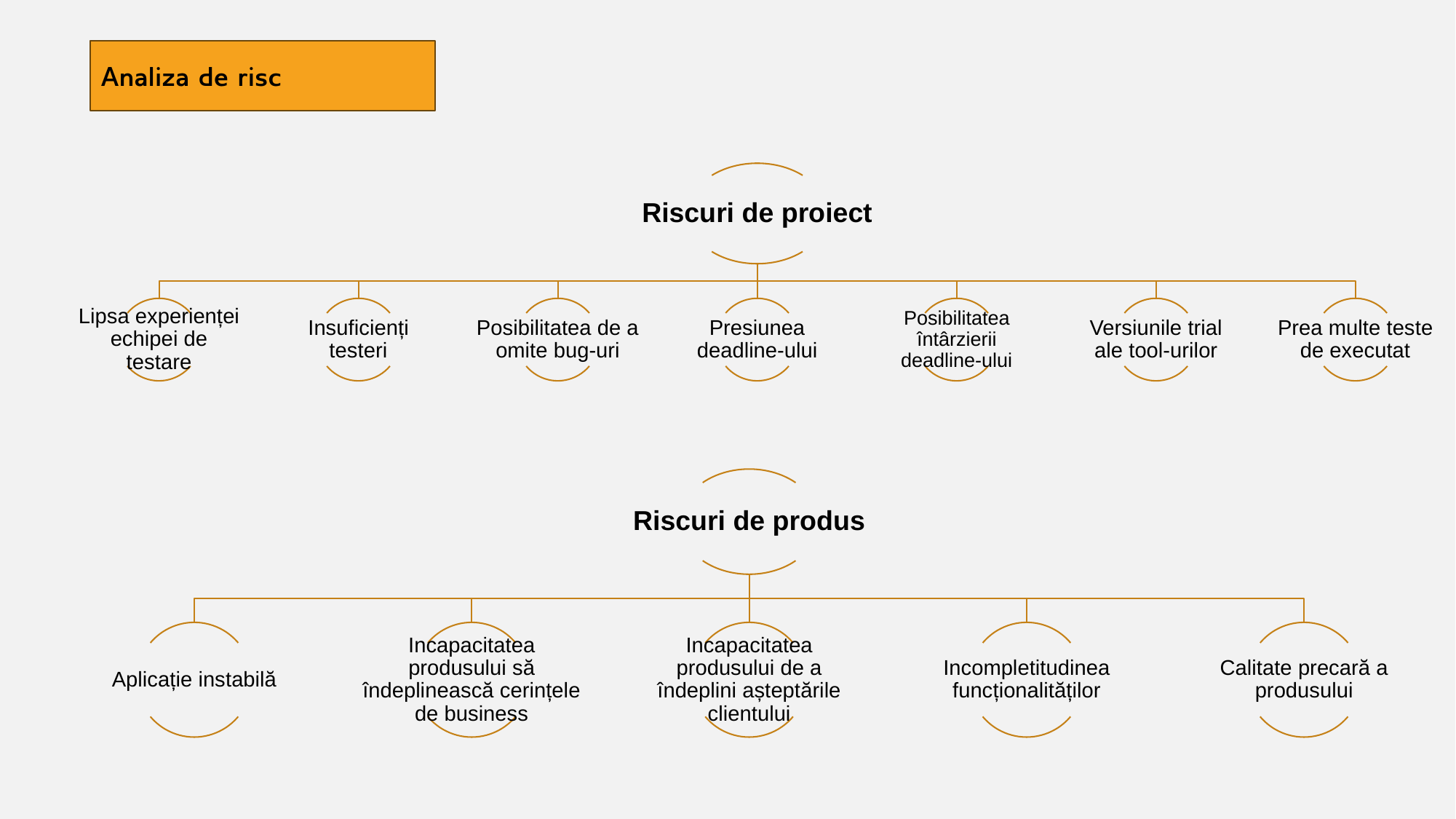

Analiza de risc
Riscuri de proiect
Lipsa experienței echipei de testare
Insuficienți testeri
Posibilitatea de a omite bug-uri
Presiunea deadline-ului
Posibilitatea întârzierii deadline-ului
Versiunile trial ale tool-urilor
Prea multe teste de executat
Riscuri de produs
Aplicație instabilă
Incapacitatea produsului să îndeplinească cerințele de business
Incapacitatea produsului de a îndeplini așteptările clientului
Incompletitudinea funcționalităților
Calitate precară a produsului